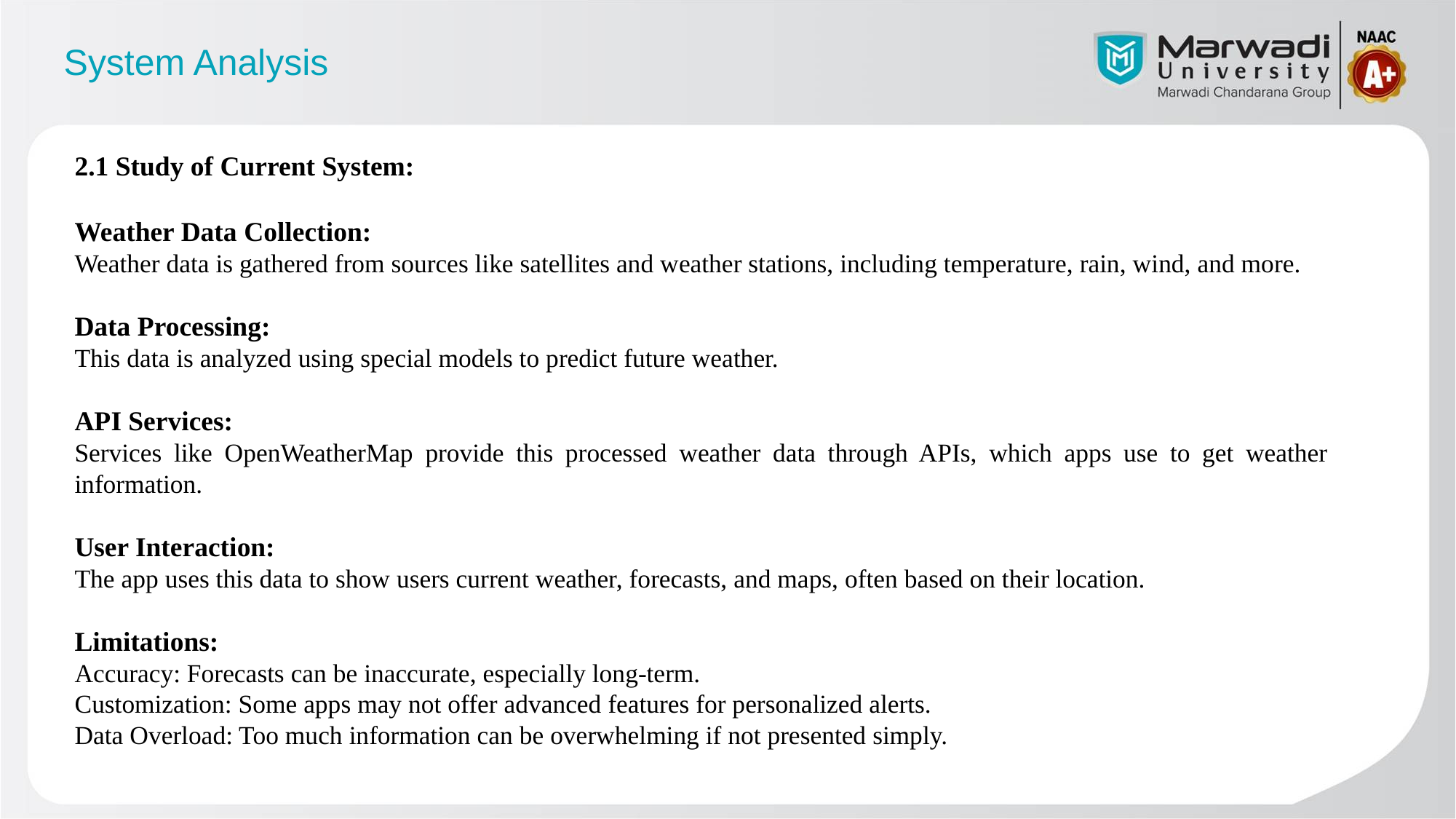

# System Analysis
2.1 Study of Current System:

Weather Data Collection:
Weather data is gathered from sources like satellites and weather stations, including temperature, rain, wind, and more.

Data Processing:
This data is analyzed using special models to predict future weather.

API Services:
Services like OpenWeatherMap provide this processed weather data through APIs, which apps use to get weather information.

User Interaction:
The app uses this data to show users current weather, forecasts, and maps, often based on their location.

Limitations:
Accuracy: Forecasts can be inaccurate, especially long-term.
Customization: Some apps may not offer advanced features for personalized alerts.
Data Overload: Too much information can be overwhelming if not presented simply.